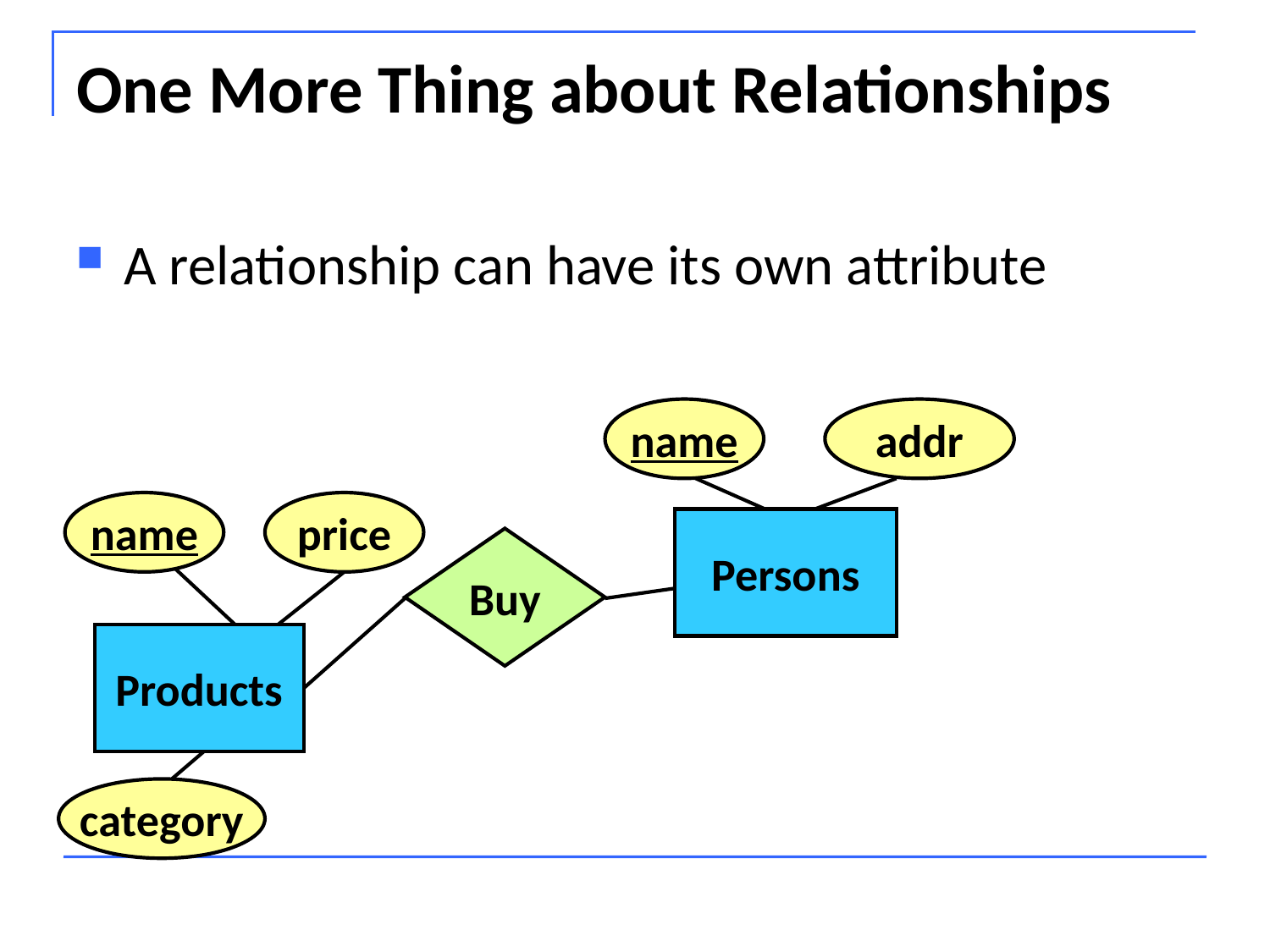

# One More Thing about Relationships
A relationship can have its own attribute

name
addr

name
price
Persons
Buy

Products

category